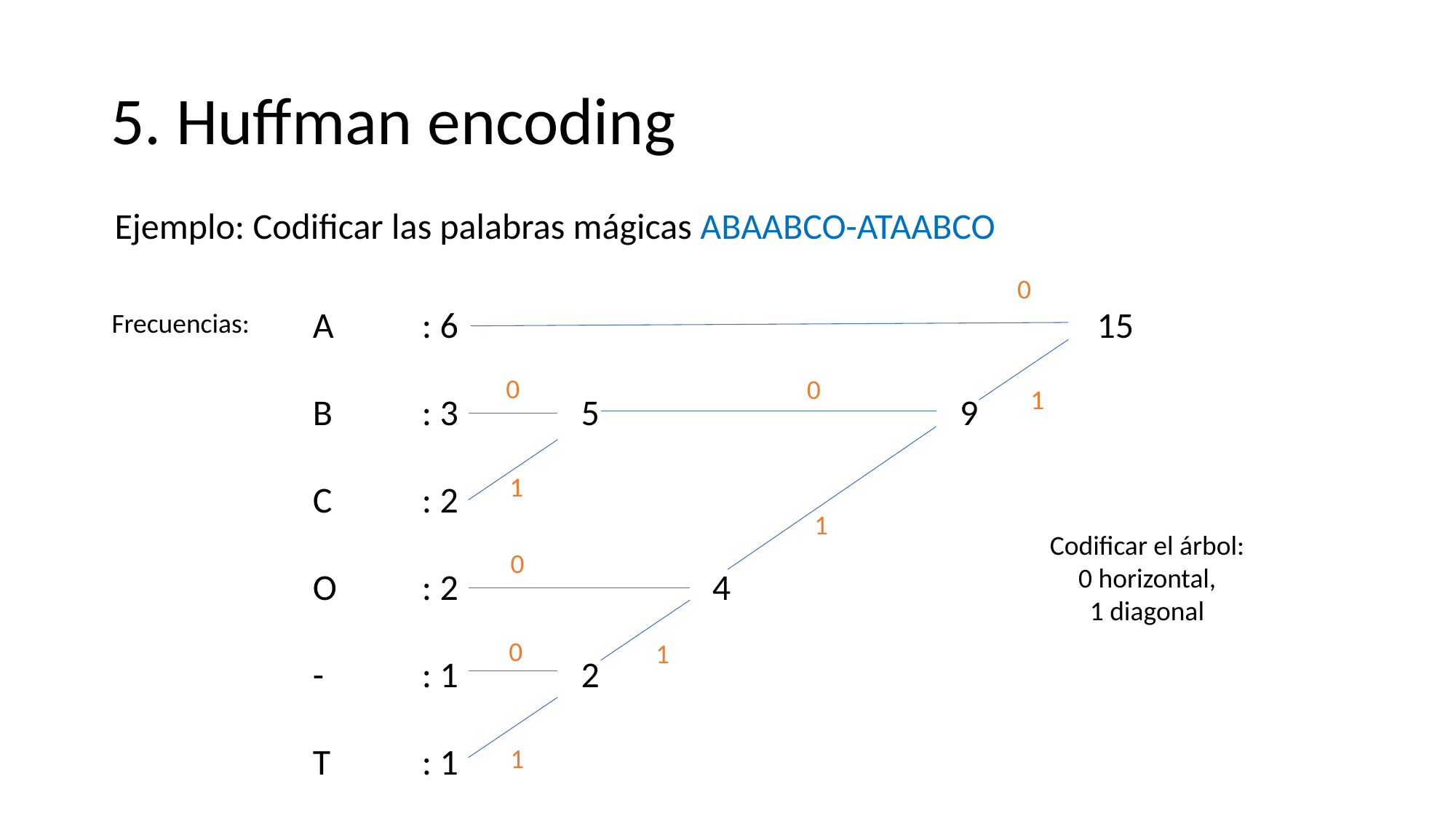

# 5. Huffman encoding
Ejemplo: Codificar las palabras mágicas ABAABCO-ATAABCO

A 	: 6                                                                              15

B	: 3               5                                            9

C	: 2

O	: 2                               4

-	: 1               2

T	: 1
0
Frecuencias:
0
0
1
1
1
Codificar el árbol:
0 horizontal,
1 diagonal
0
0
1
1